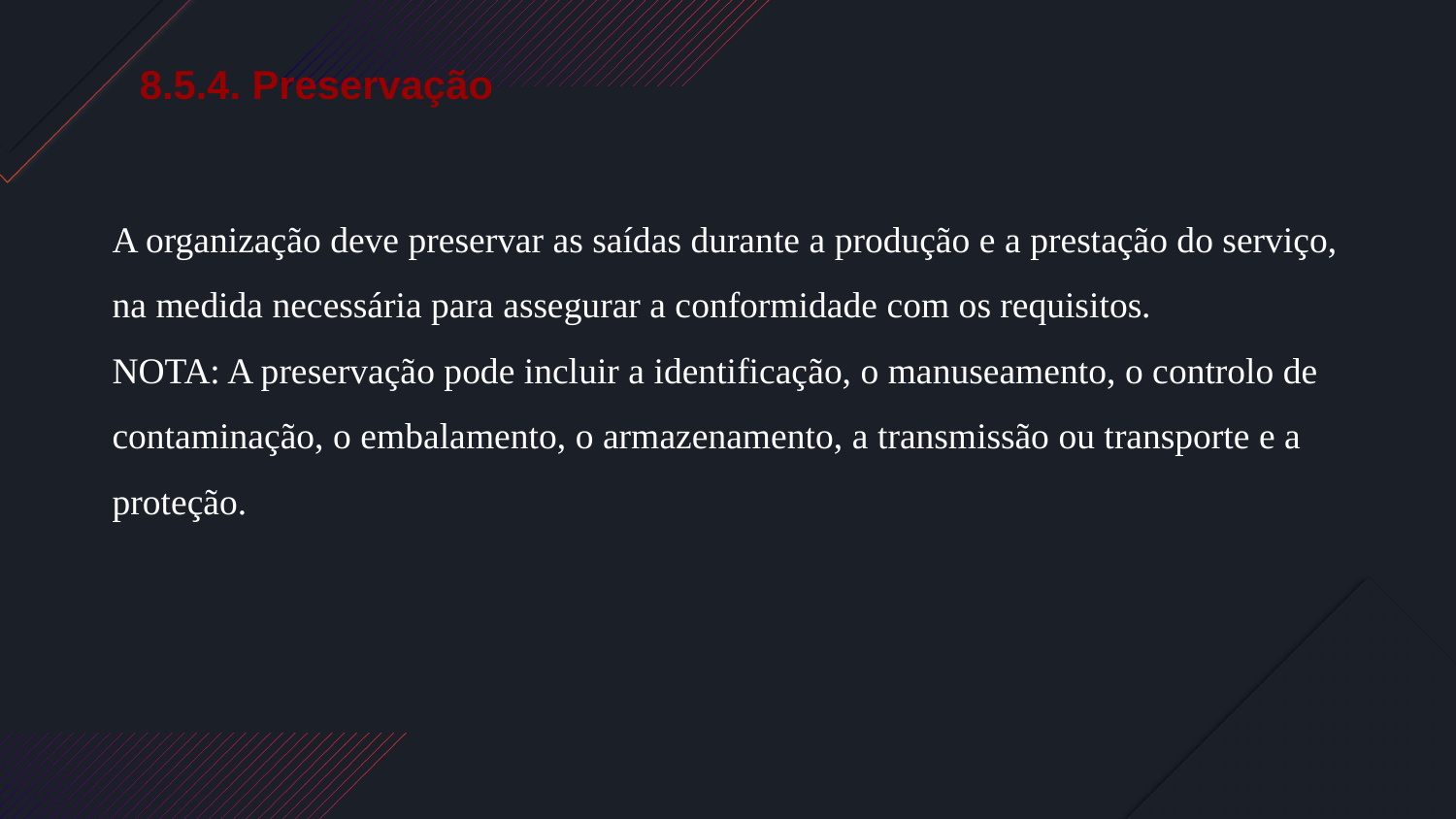

8.5.4. Preservação
# A organização deve preservar as saídas durante a produção e a prestação do serviço, na medida necessária para assegurar a conformidade com os requisitos. NOTA: A preservação pode incluir a identificação, o manuseamento, o controlo de contaminação, o embalamento, o armazenamento, a transmissão ou transporte e a proteção.